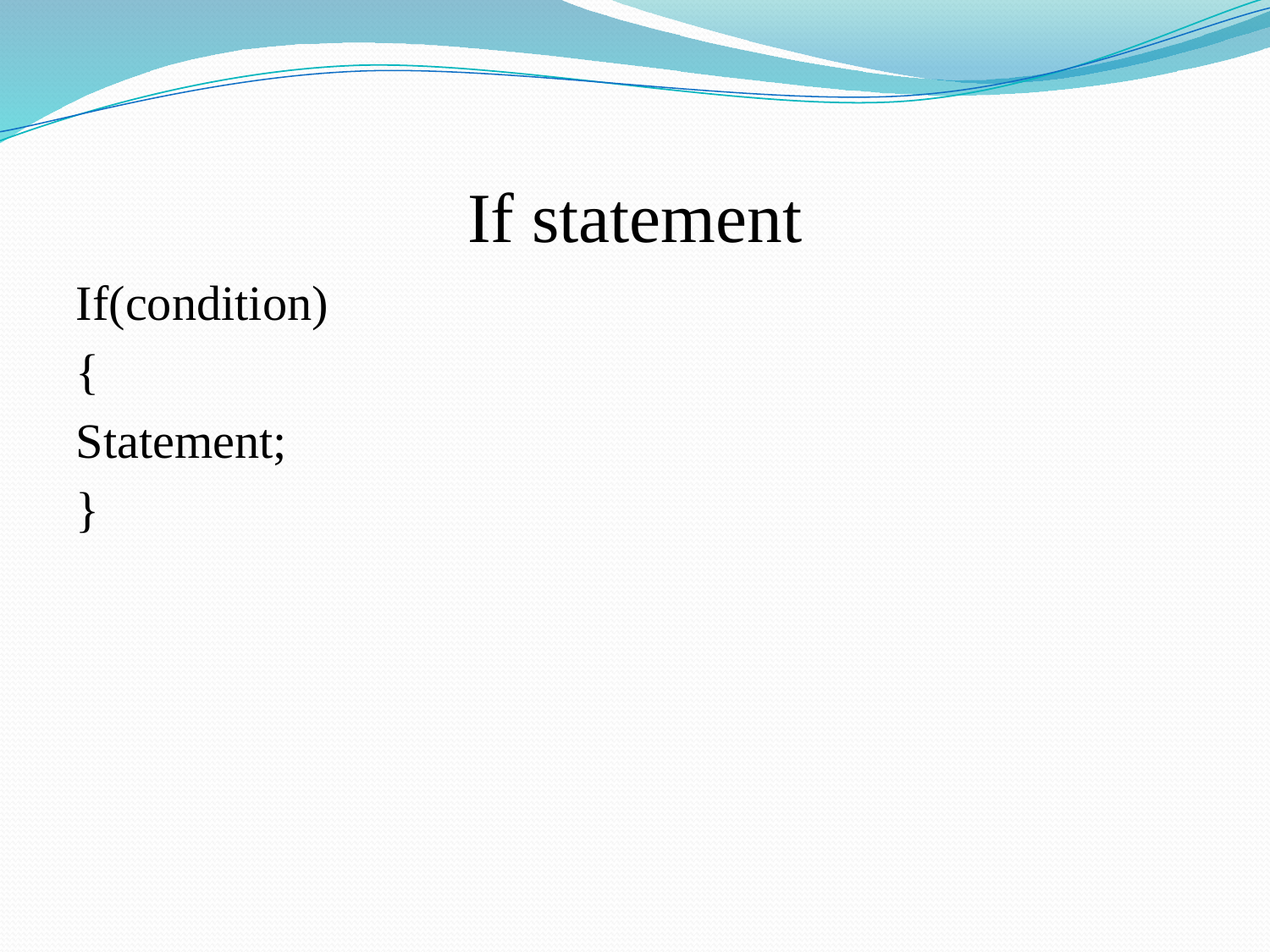

# If statement
If(condition)
{
Statement;
}